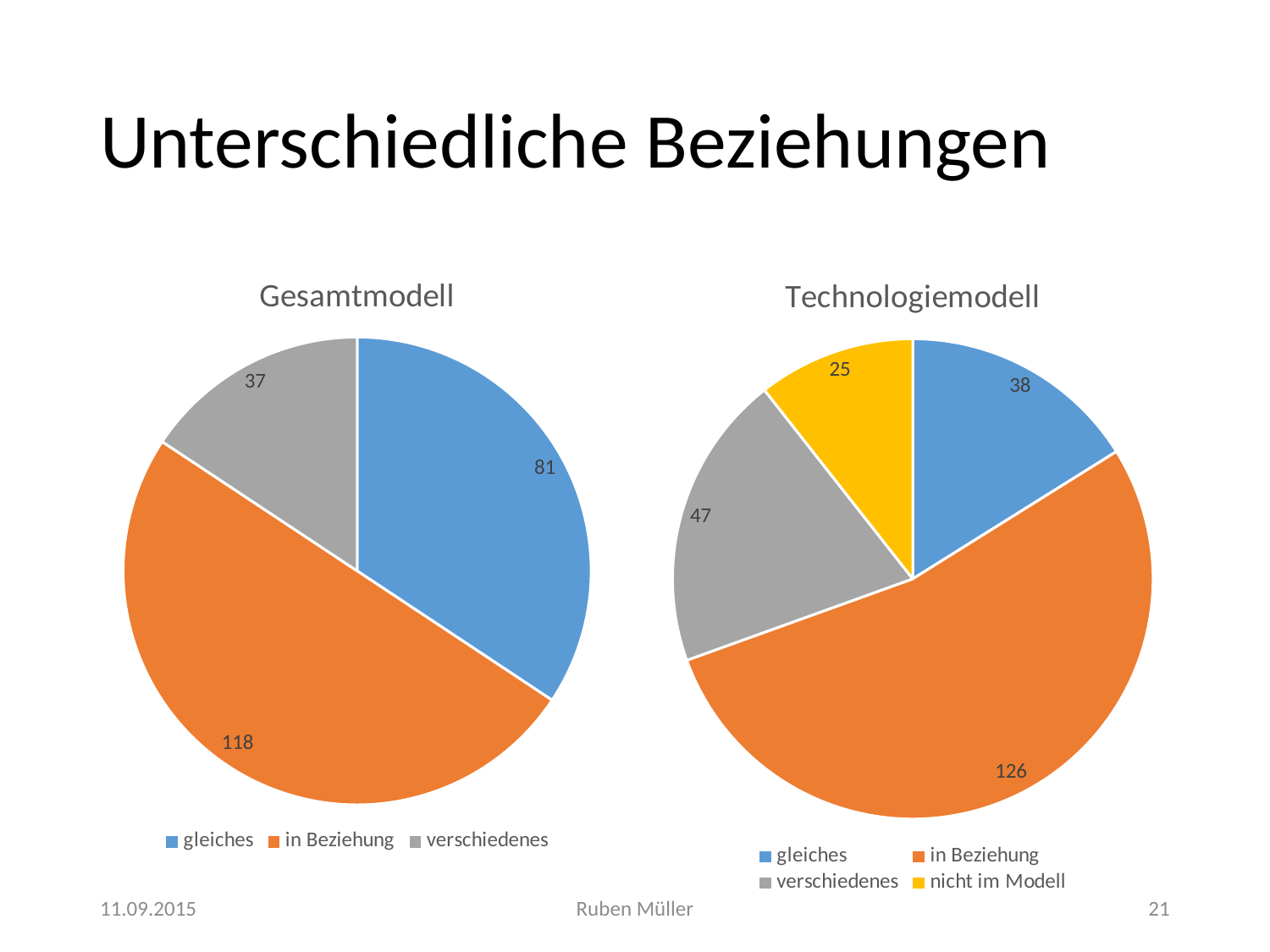

# Unterschiedliche Beziehungen

### Chart:

| Category | Gesamtmodell |
|---|---|
| gleiches | 81.0 |
| in Beziehung | 118.0 |
| verschiedenes | 37.0 |

### Chart:

| Category | Technologiemodell |
|---|---|
| gleiches | 38.0 |
| in Beziehung | 126.0 |
| verschiedenes | 47.0 |
| nicht im Modell | 25.0 |
11.09.2015
Ruben Müller
21